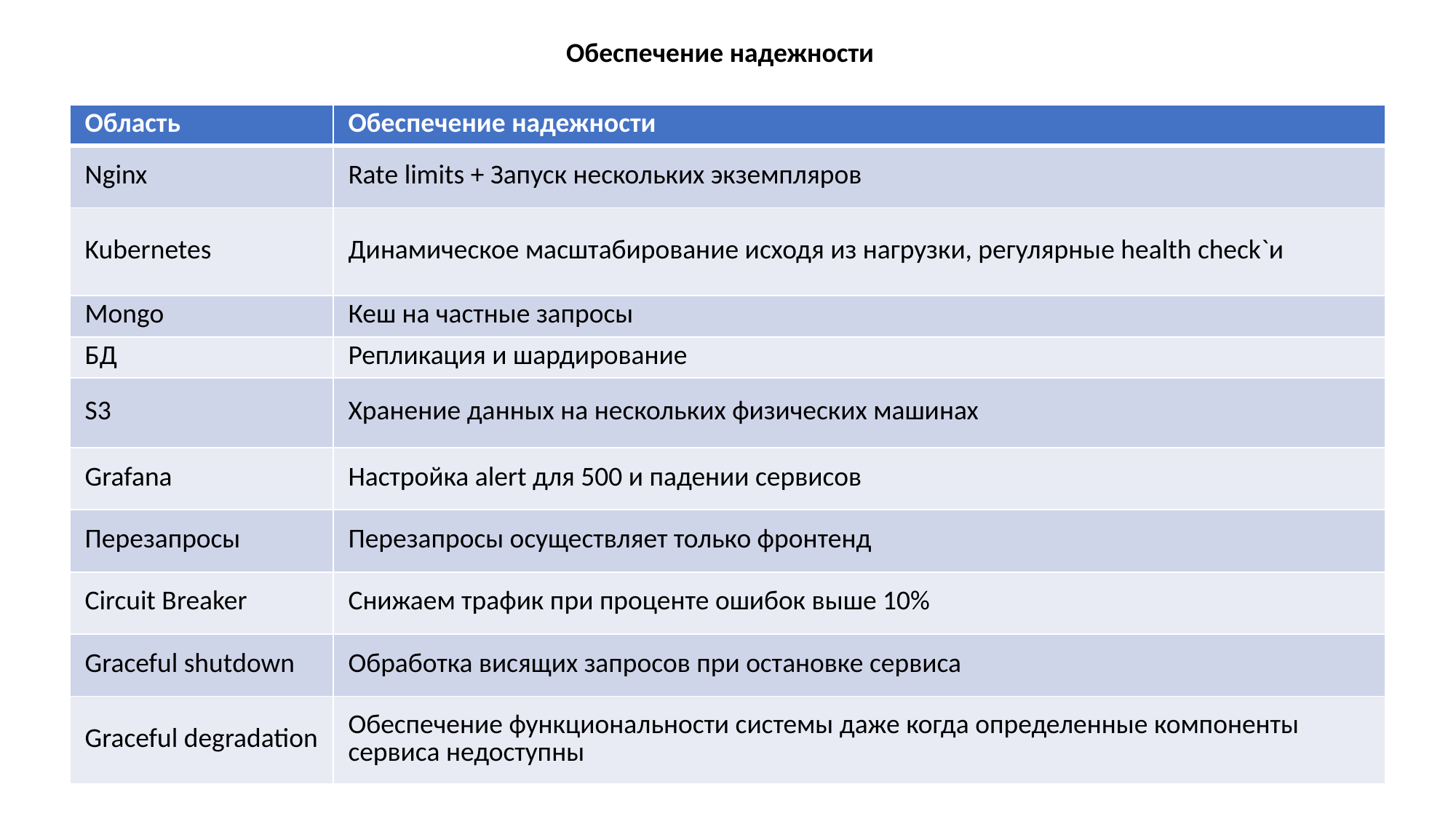

Обеспечение надежности
| Область | Обеспечение надежности |
| --- | --- |
| Nginx | Rate limits + Запуск нескольких экземпляров |
| Kubernetes | Динамическое масштабирование исходя из нагрузки, регулярные health check`и |
| Mongo | Кеш на частные запросы |
| БД | Репликация и шардирование |
| S3 | Хранение данных на нескольких физических машинах |
| Grafana | Настройка alert для 500 и падении сервисов |
| Перезапросы | Перезапросы осуществляет только фронтенд |
| Circuit Breaker | Снижаем трафик при проценте ошибок выше 10% |
| Graceful shutdown | Обработка висящих запросов при остановке сервиса |
| Graceful degradation | Обеспечение функциональности системы даже когда определенные компоненты сервиса недоступны |